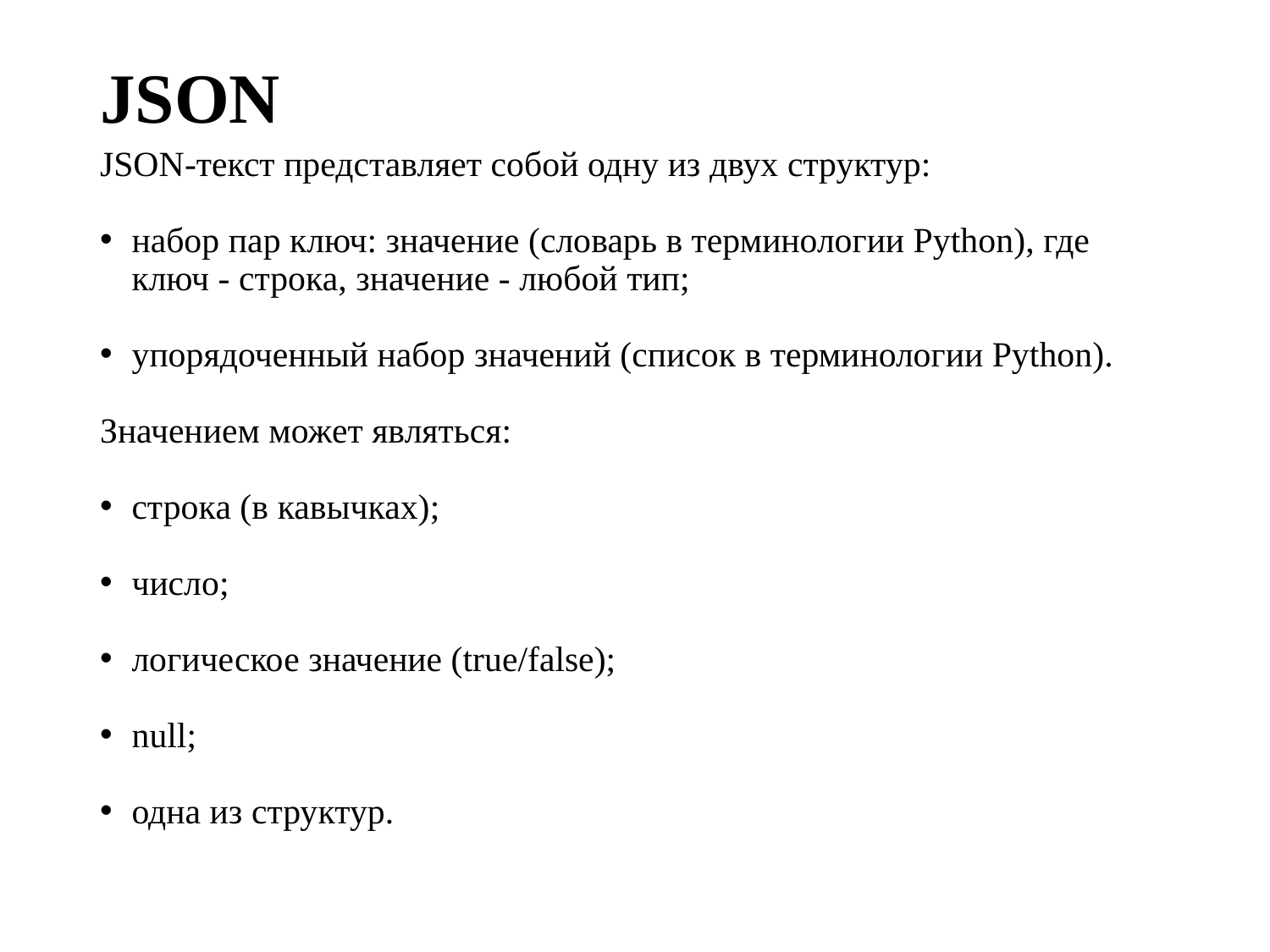

# JSON
JSON-текст представляет собой одну из двух структур:

набор пар ключ: значение (словарь в терминологии Python), где ключ - строка, значение - любой тип;

упорядоченный набор значений (список в терминологии Python).

Значением может являться:

строка (в кавычках);

число;

логическое значение (true/false);

null;

одна из структур.